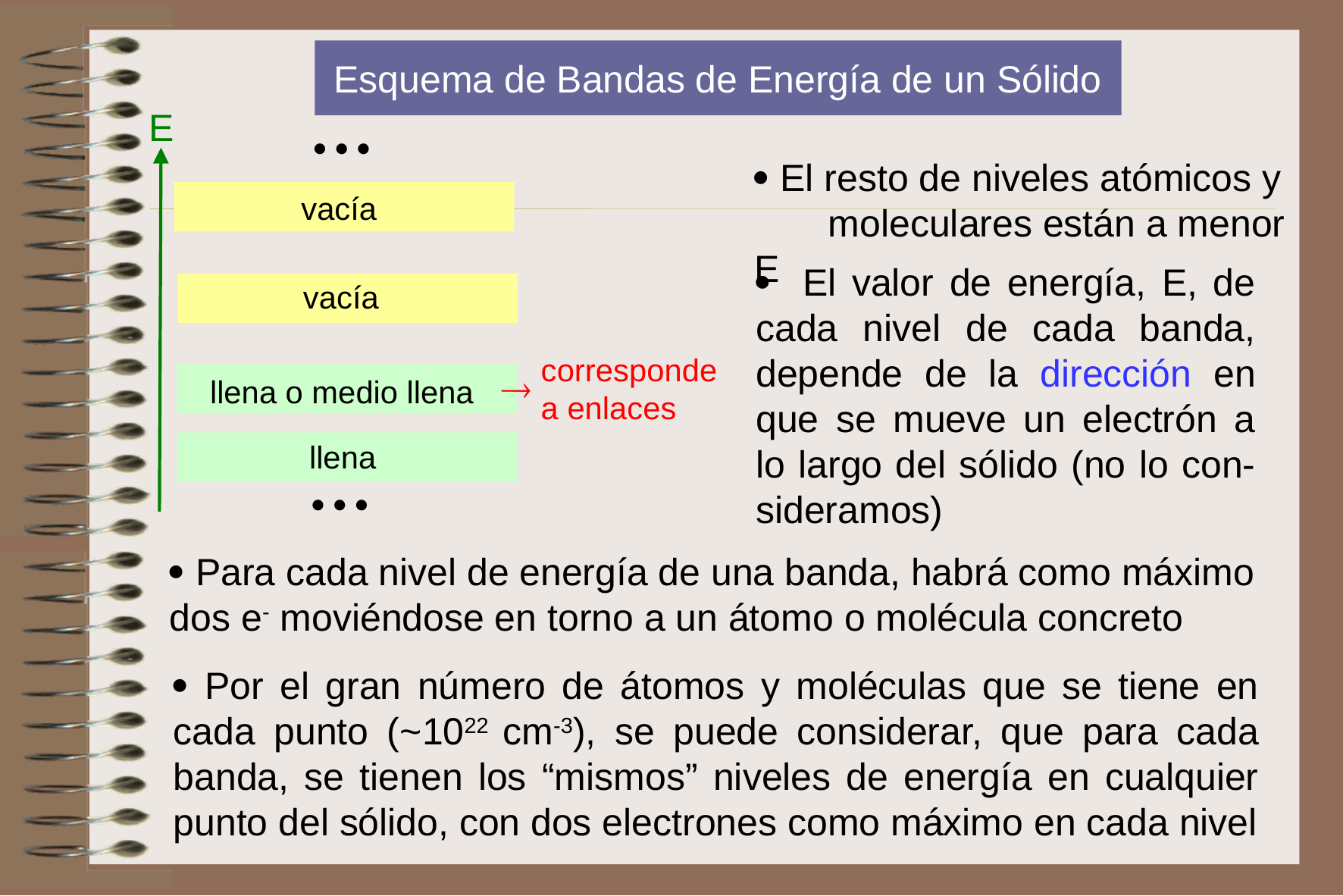

Esquema de Bandas de Energía de un Sólido
E

• • •
vacía

vacía

llena o medio llena

llena

• • •
• El resto de niveles atómicos y        moleculares están a menor E
•  El valor de energía, E, de cada nivel de cada banda, depende de la dirección en que se mueve un electrón a lo largo del sólido (no lo con-sideramos)
corresponde a enlaces
→
• Para cada nivel de energía de una banda, habrá como máximo  dos e- moviéndose en torno a un átomo o molécula concreto
• Por el gran número de átomos y moléculas que se tiene en cada punto (~1022 cm-3), se puede considerar, que para cada banda, se tienen los “mismos” niveles de energía en cualquier punto del sólido, con dos electrones como máximo en cada nivel